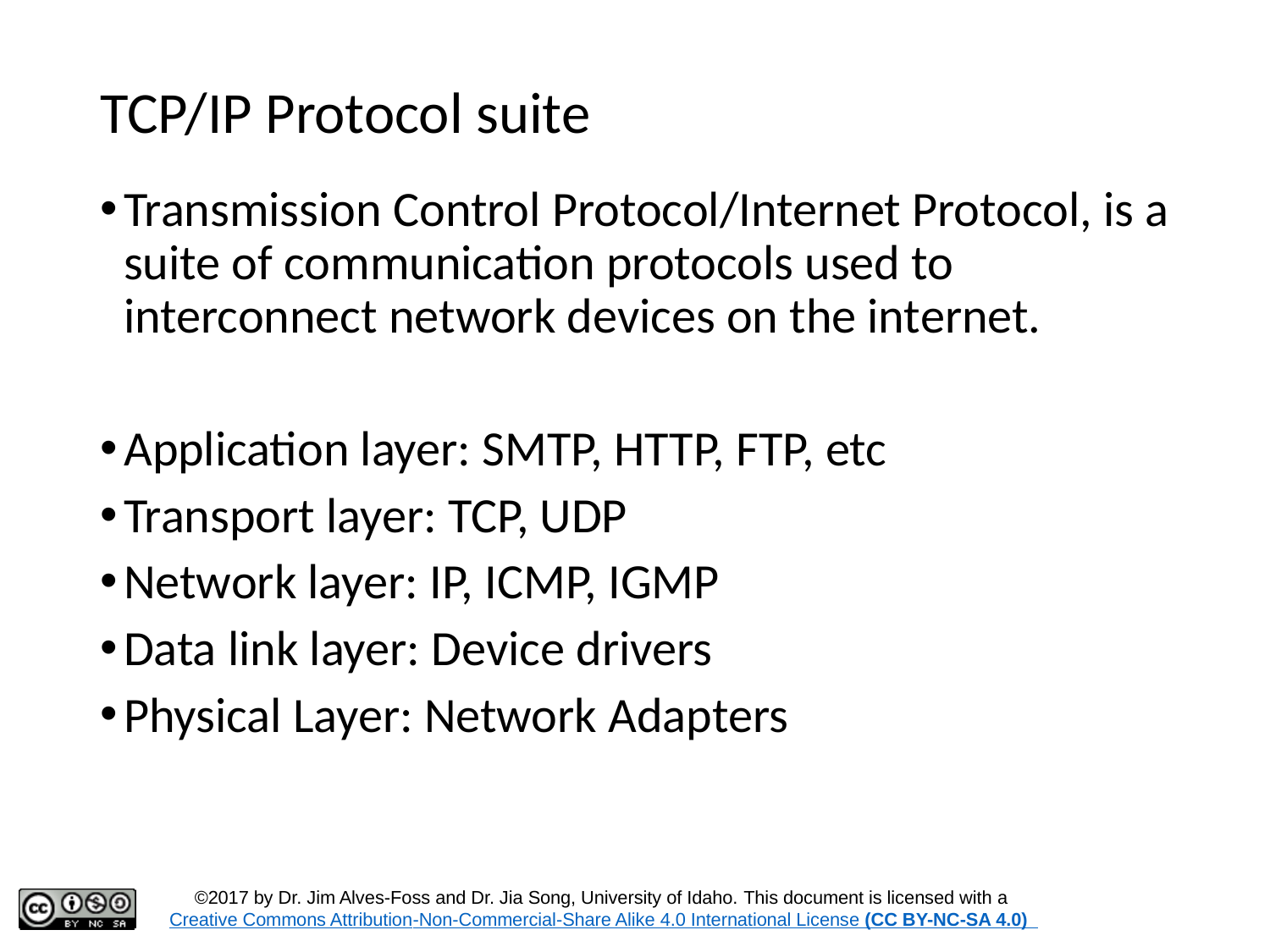

# TCP/IP Protocol suite
Transmission Control Protocol/Internet Protocol, is a suite of communication protocols used to interconnect network devices on the internet.

Application layer: SMTP, HTTP, FTP, etc
Transport layer: TCP, UDP
Network layer: IP, ICMP, IGMP
Data link layer: Device drivers
Physical Layer: Network Adapters